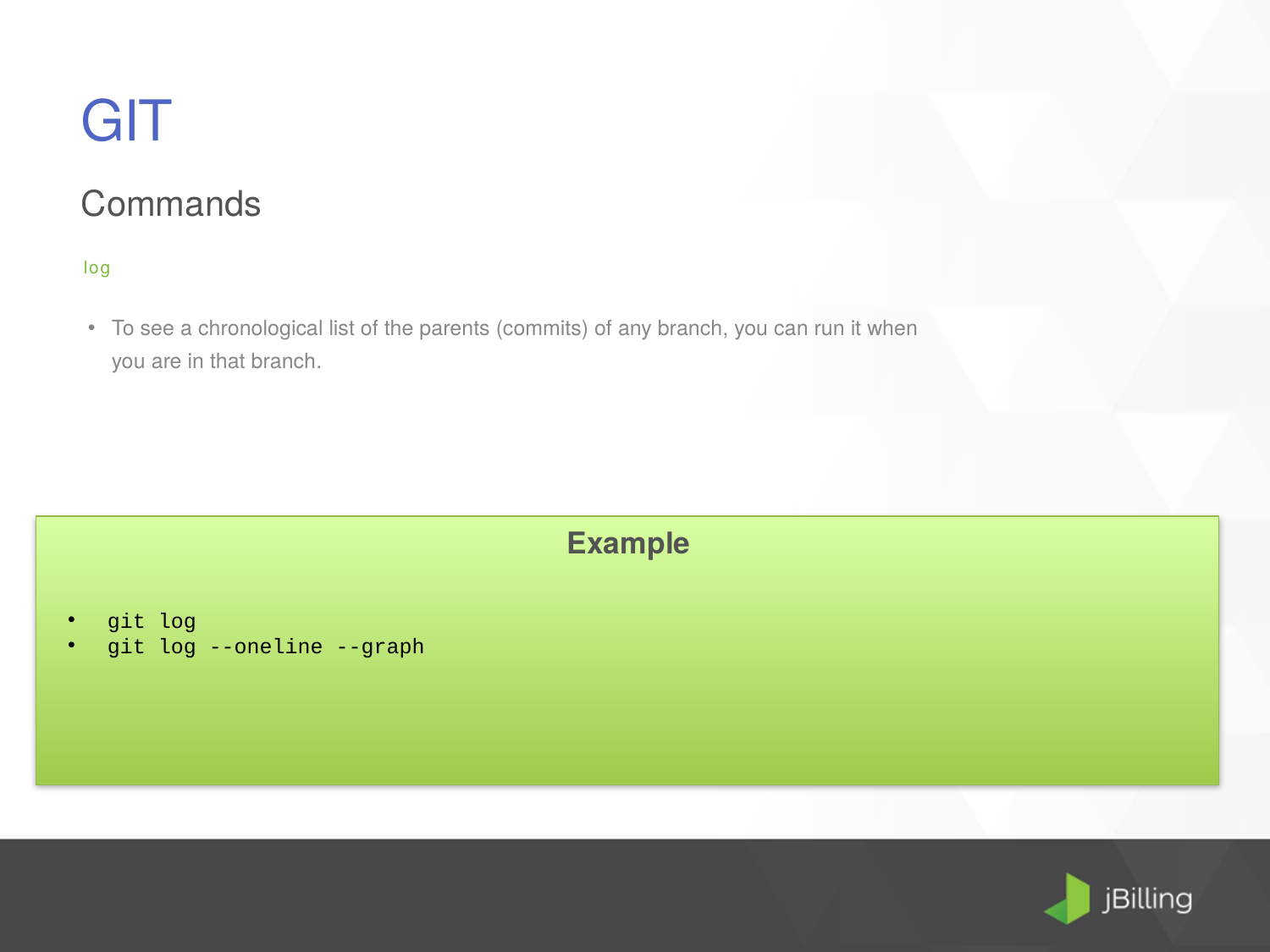

# GIT
Commands
log
To see a chronological list of the parents (commits) of any branch, you can run it when you are in that branch.

Example
git log
git log --oneline --graph